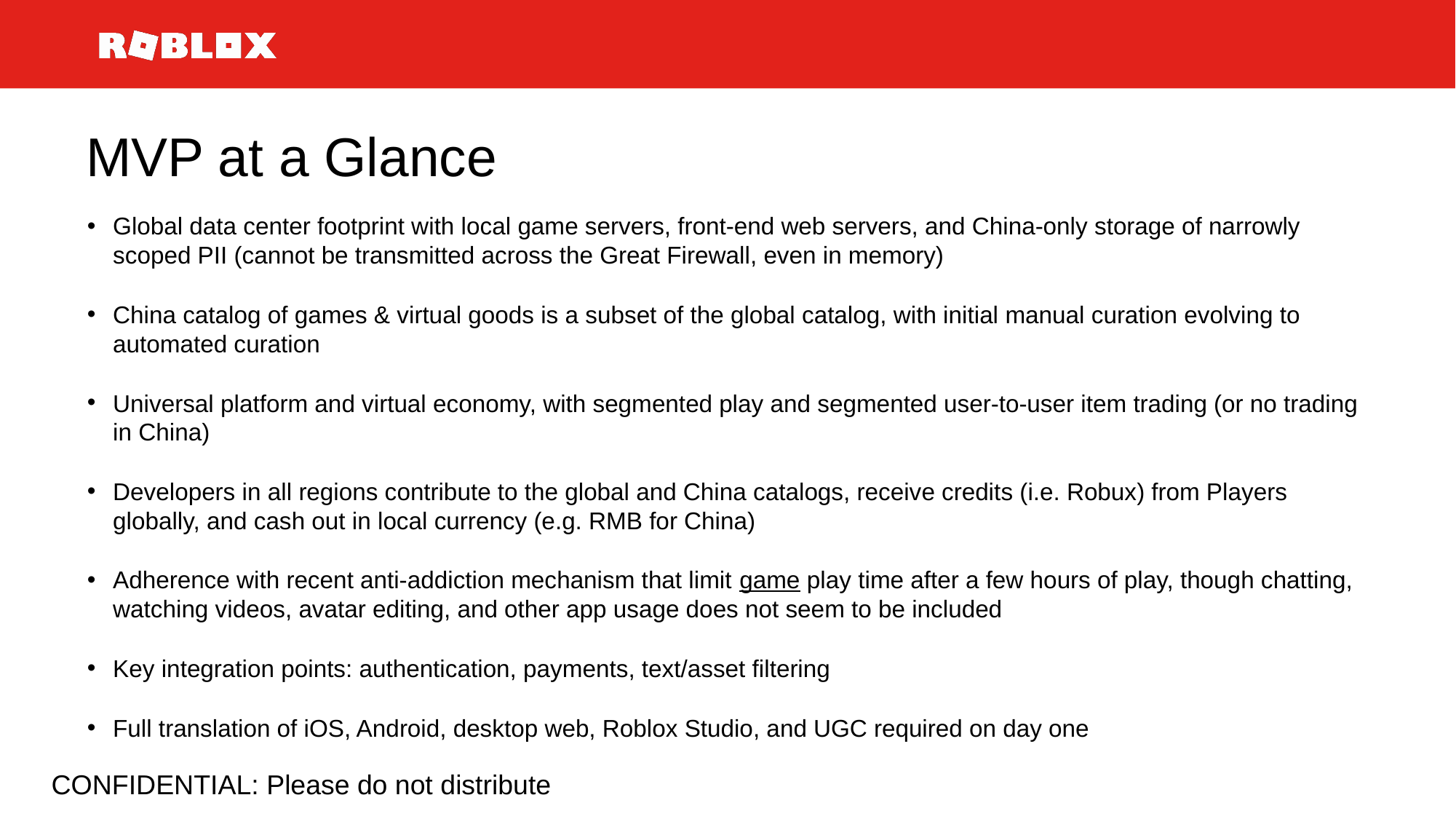

# MVP at a Glance
Global data center footprint with local game servers, front-end web servers, and China-only storage of narrowly scoped PII (cannot be transmitted across the Great Firewall, even in memory)
China catalog of games & virtual goods is a subset of the global catalog, with initial manual curation evolving to automated curation
Universal platform and virtual economy, with segmented play and segmented user-to-user item trading (or no trading in China)
Developers in all regions contribute to the global and China catalogs, receive credits (i.e. Robux) from Players globally, and cash out in local currency (e.g. RMB for China)
Adherence with recent anti-addiction mechanism that limit game play time after a few hours of play, though chatting, watching videos, avatar editing, and other app usage does not seem to be included
Key integration points: authentication, payments, text/asset filtering
Full translation of iOS, Android, desktop web, Roblox Studio, and UGC required on day one
CONFIDENTIAL: Please do not distribute